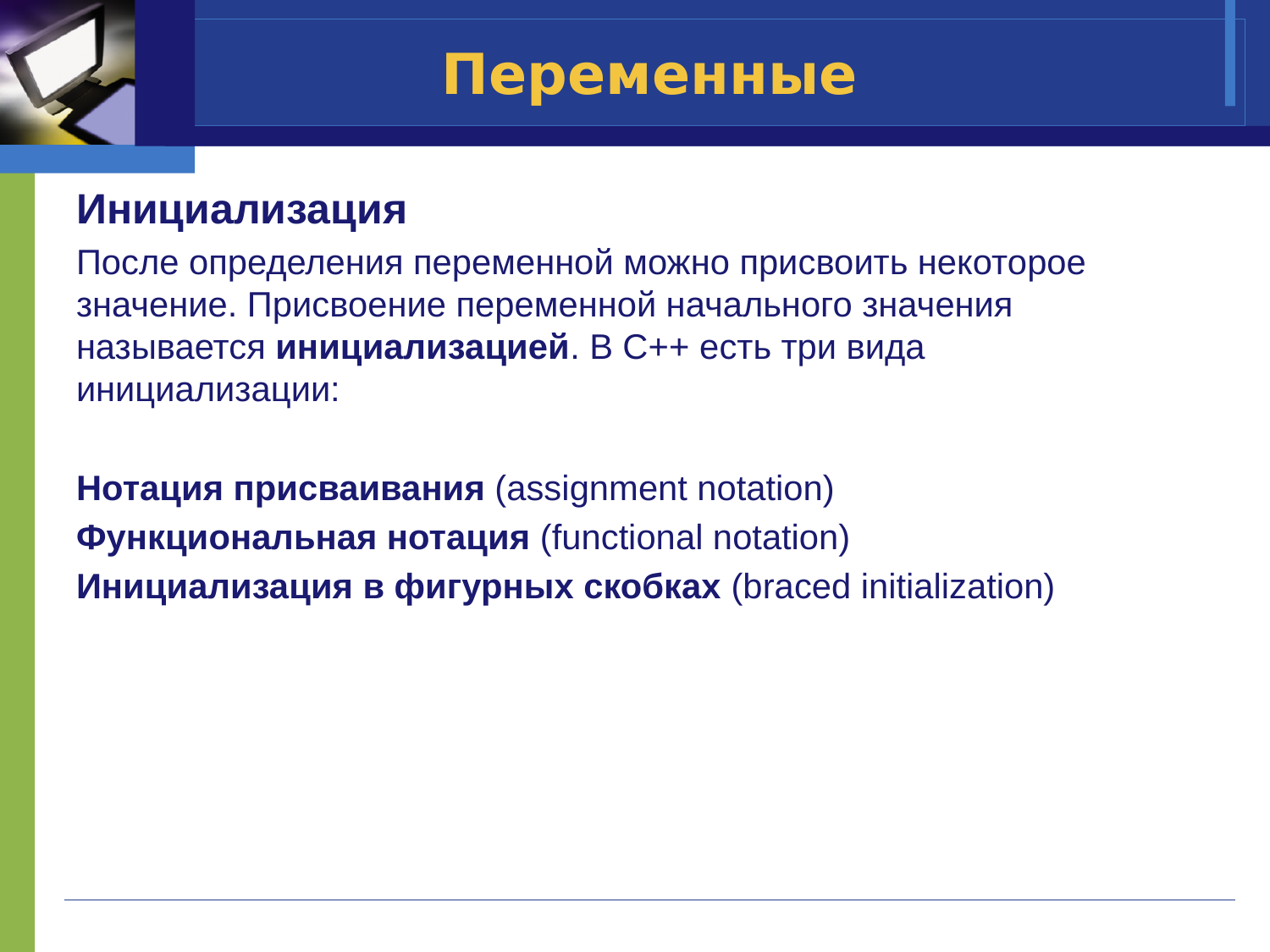

# Переменные
Инициализация
После определения переменной можно присвоить некоторое значение. Присвоение переменной начального значения называется инициализацией. В C++ есть три вида инициализации:

Нотация присваивания (assignment notation)
Функциональная нотация (functional notation)
Инициализация в фигурных скобках (braced initialization)